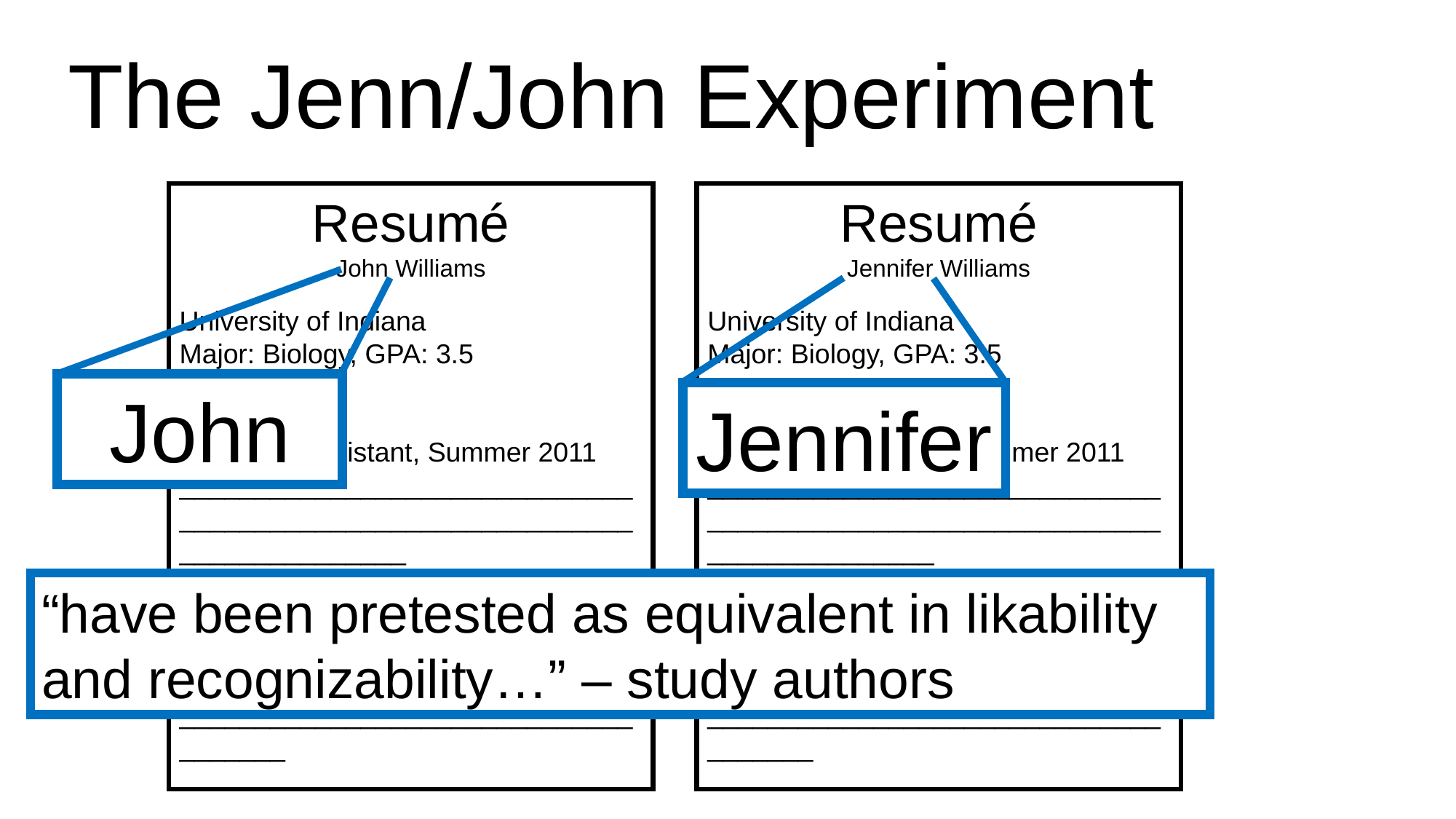

The Jenn/John Experiment
Resumé
John Williams

University of Indiana
Major: Biology, GPA: 3.5

Experience
Research Assistant, Summer 2011
___________________________________________________________________________

Development Intern, Spring 2010
_________________________________________________________________________________________________

Resumé
Jennifer Williams

University of Indiana
Major: Biology, GPA: 3.5

Experience
Research Assistant, Summer 2011
___________________________________________________________________________

Development Intern, Spring 2010
_________________________________________________________________________________________________

John
Jennifer
“have been pretested as equivalent in likability and recognizability…” – study authors